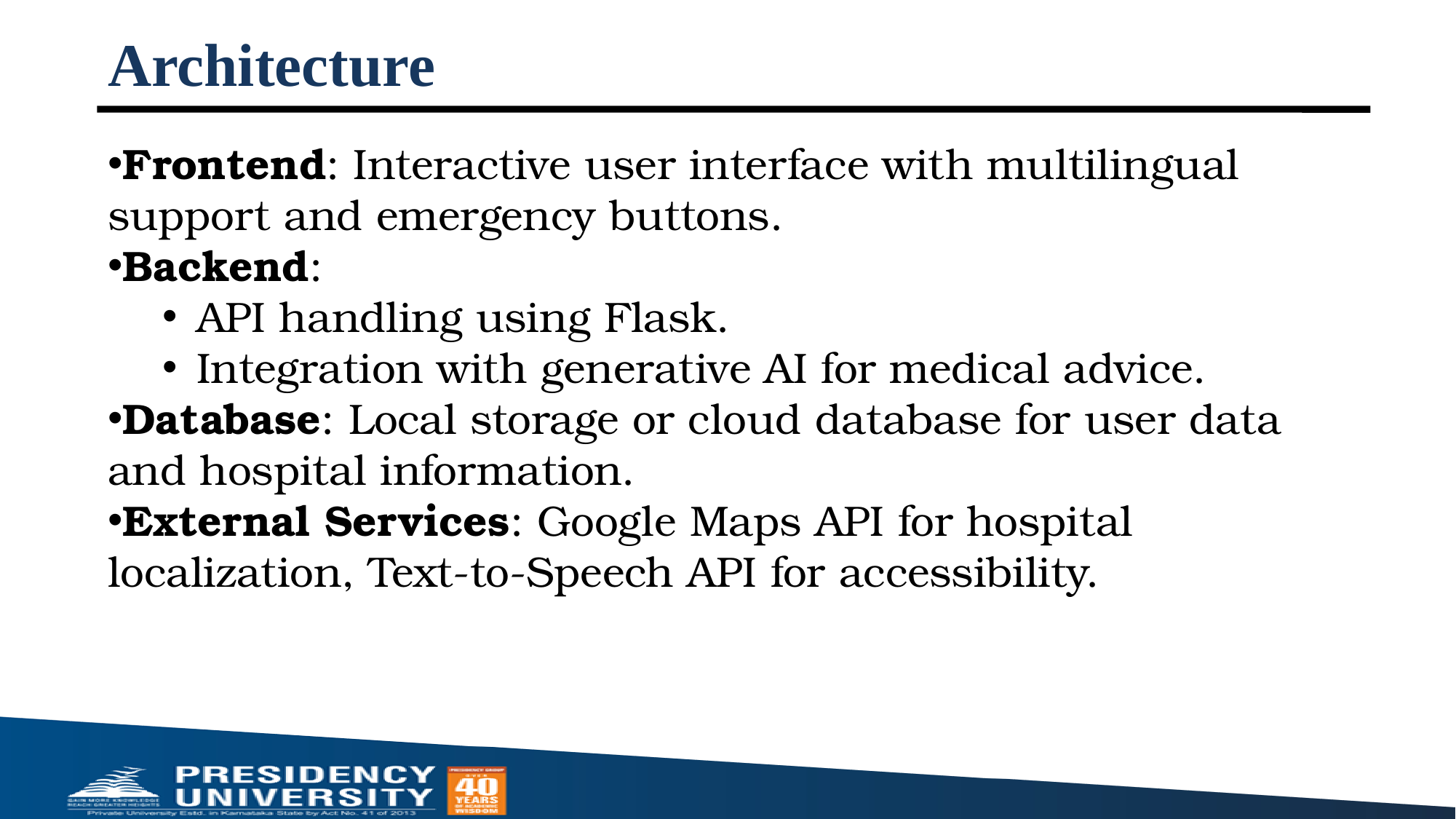

# Architecture
Frontend: Interactive user interface with multilingual support and emergency buttons.
Backend:
API handling using Flask.
Integration with generative AI for medical advice.
Database: Local storage or cloud database for user data and hospital information.
External Services: Google Maps API for hospital localization, Text-to-Speech API for accessibility.